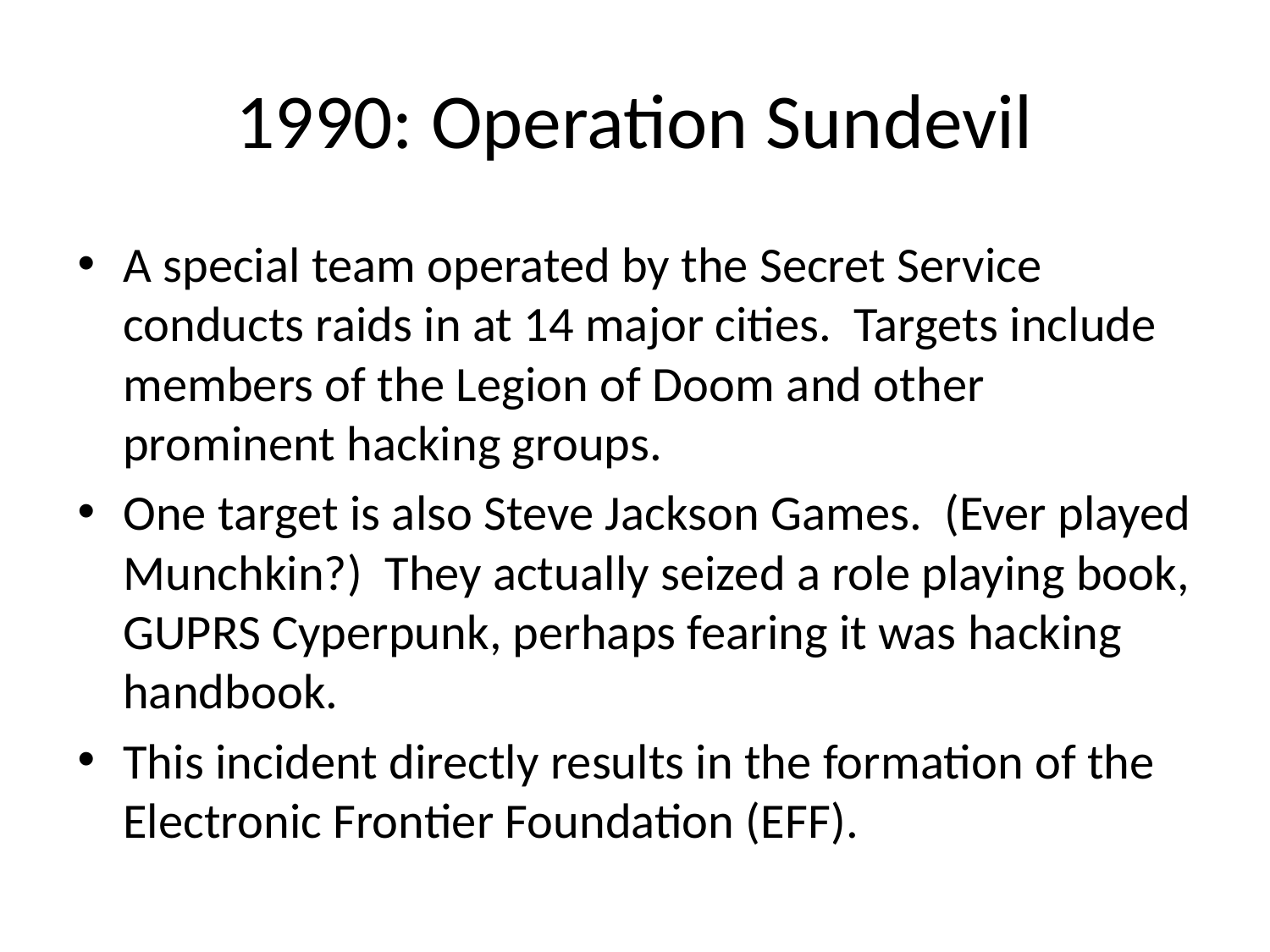

# 1990: Operation Sundevil
A special team operated by the Secret Service conducts raids in at 14 major cities.  Targets include members of the Legion of Doom and other prominent hacking groups.
One target is also Steve Jackson Games.  (Ever played Munchkin?)  They actually seized a role playing book, GUPRS Cyperpunk, perhaps fearing it was hacking handbook.
This incident directly results in the formation of the Electronic Frontier Foundation (EFF).